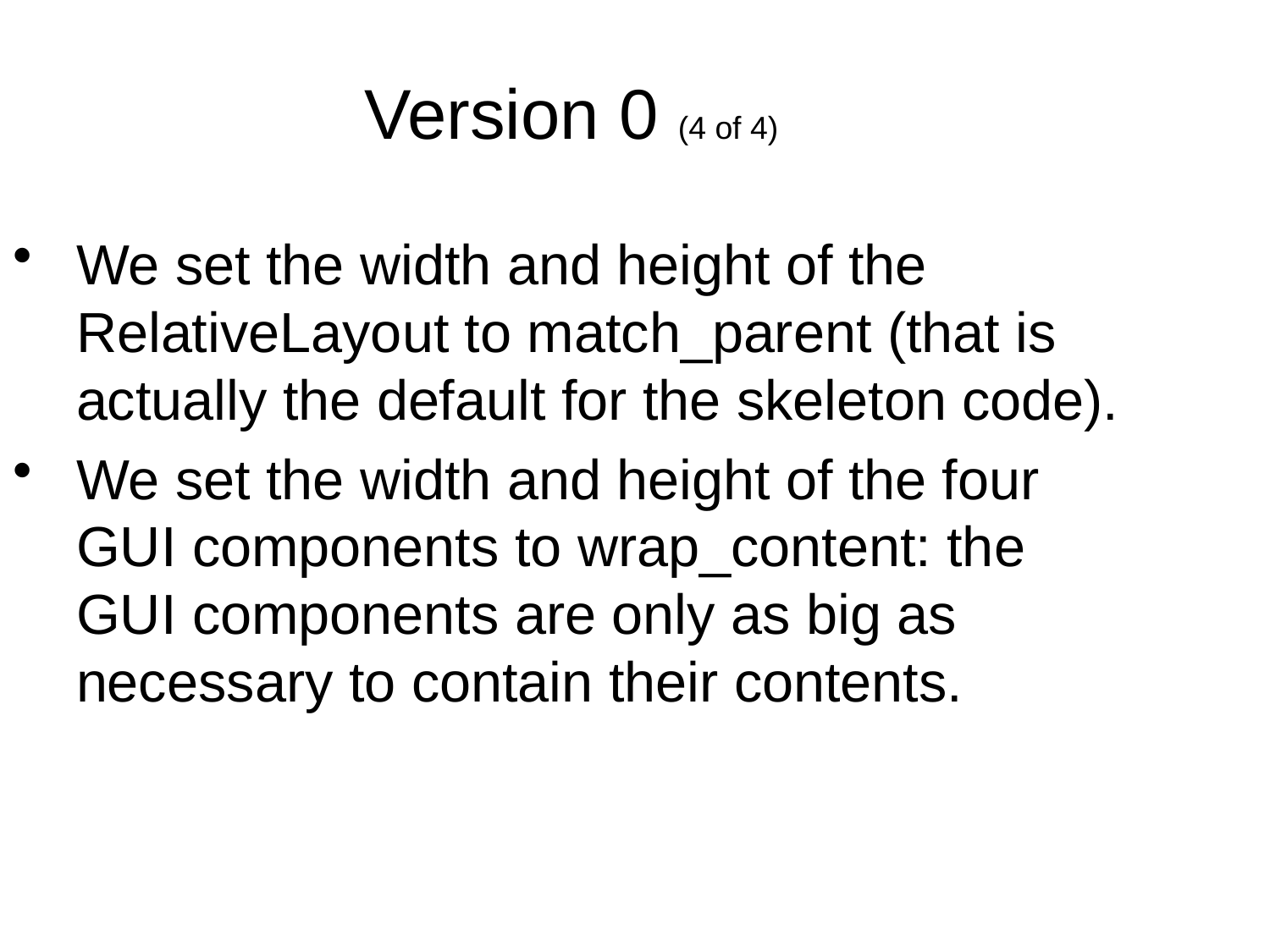

Version 0 (4 of 4)
We set the width and height of the RelativeLayout to match_parent (that is actually the default for the skeleton code).
We set the width and height of the four GUI components to wrap_content: the GUI components are only as big as necessary to contain their contents.